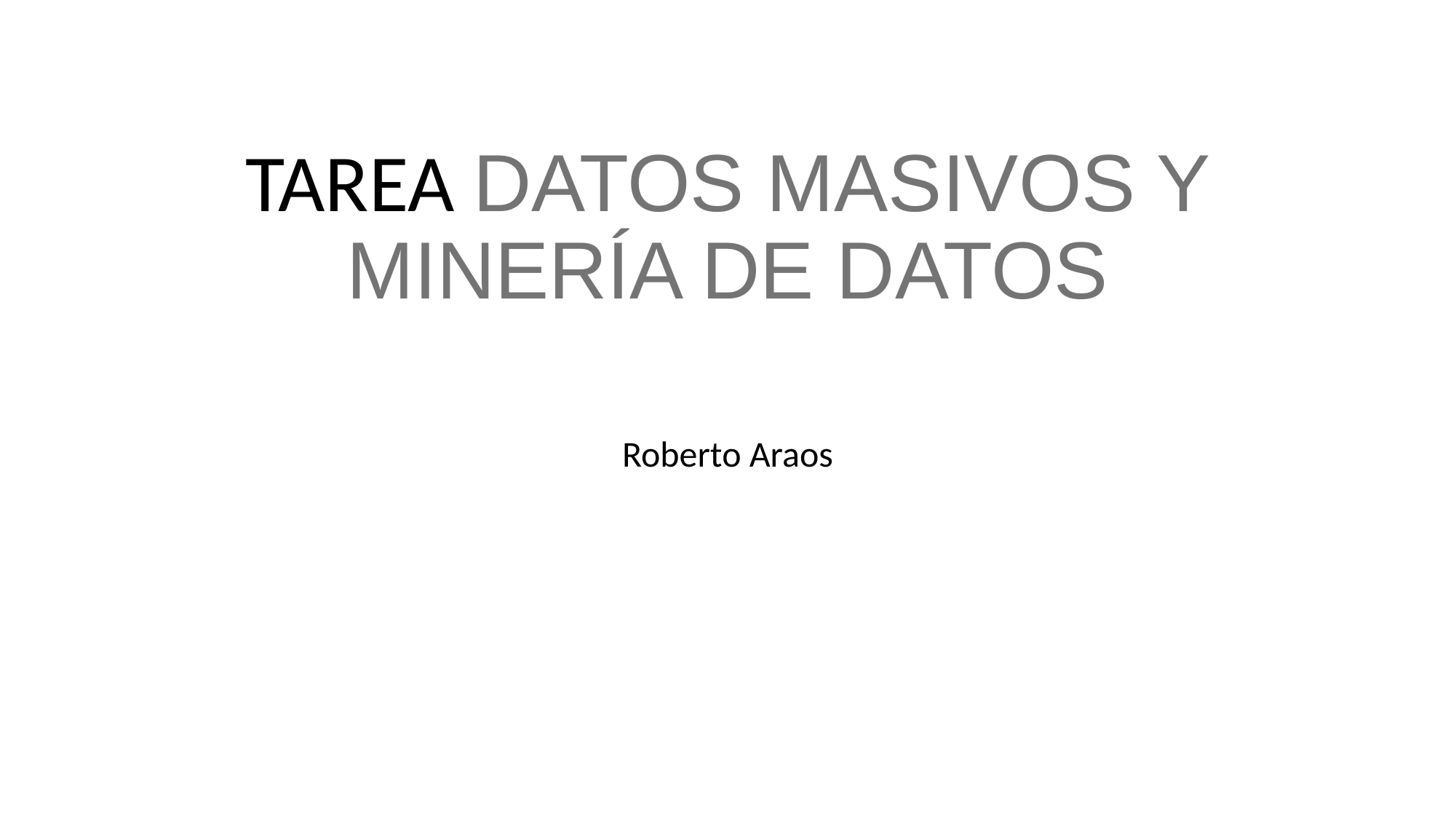

# TAREA DATOS MASIVOS Y MINERÍA DE DATOS
Roberto Araos